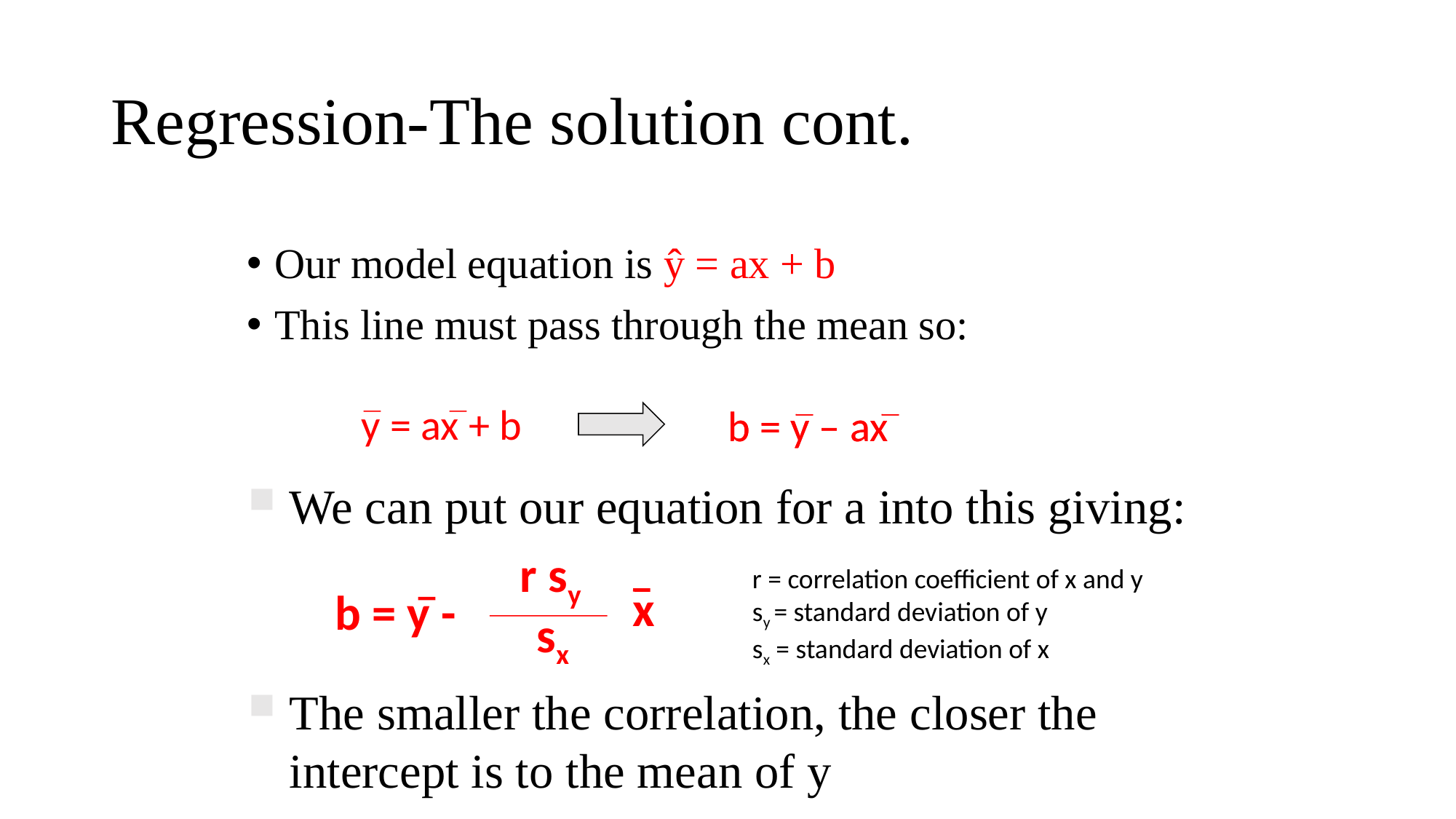

# Regression-The solution cont.
Our model equation is ŷ = ax + b
This line must pass through the mean so:
y = ax + b
b = y – ax

b = y – ax

We can put our equation for a into this giving:
r sy
r = correlation coefficient of x and y
sy = standard deviation of y
sx = standard deviation of x
x
b = y -

sx

The smaller the correlation, the closer the intercept is to the mean of y